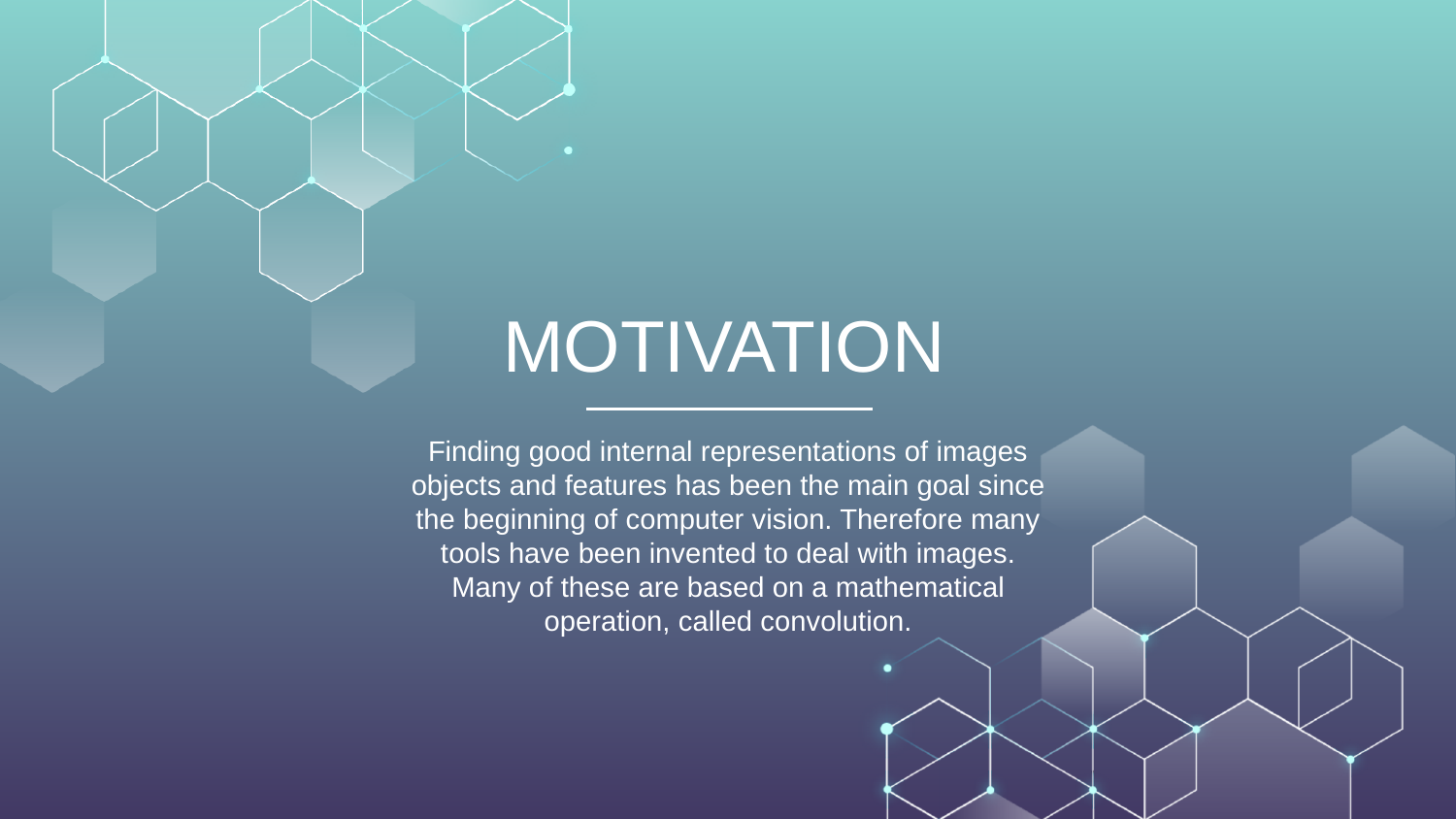

# MOTIVATION
Finding good internal representations of images objects and features has been the main goal since the beginning of computer vision. Therefore many tools have been invented to deal with images. Many of these are based on a mathematical operation, called convolution.